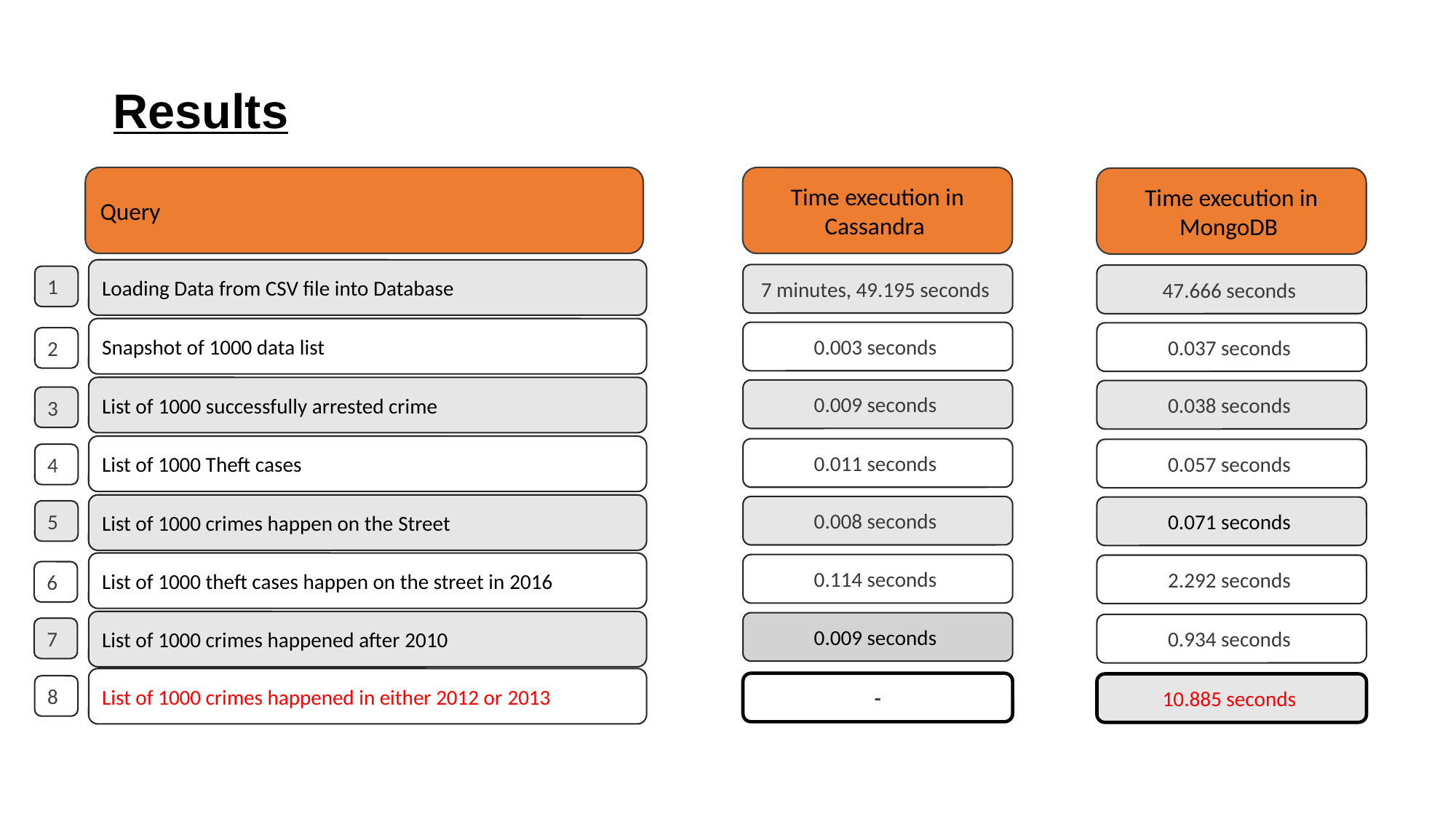

Results
Query
Time execution in Cassandra
Time execution in MongoDB
Loading Data from CSV file into Database
7 minutes, 49.195 seconds
47.666 seconds
1
Snapshot of 1000 data list
0.003 seconds
0.037 seconds
2
List of 1000 successfully arrested crime ​
0.009 seconds
0.038 seconds ​
3
List of 1000 Theft cases
0.011 seconds
0.057 seconds
4
List of 1000 crimes happen on the Street
0.008 seconds
0.071 seconds
5
List of 1000 theft cases happen on the street in 2016
0.114 seconds
2.292 seconds
6
List of 1000 crimes happened after 2010
0.009 seconds
0.934 seconds
7
List of 1000 crimes happened in either 2012 or 2013
-
10.885 seconds
8